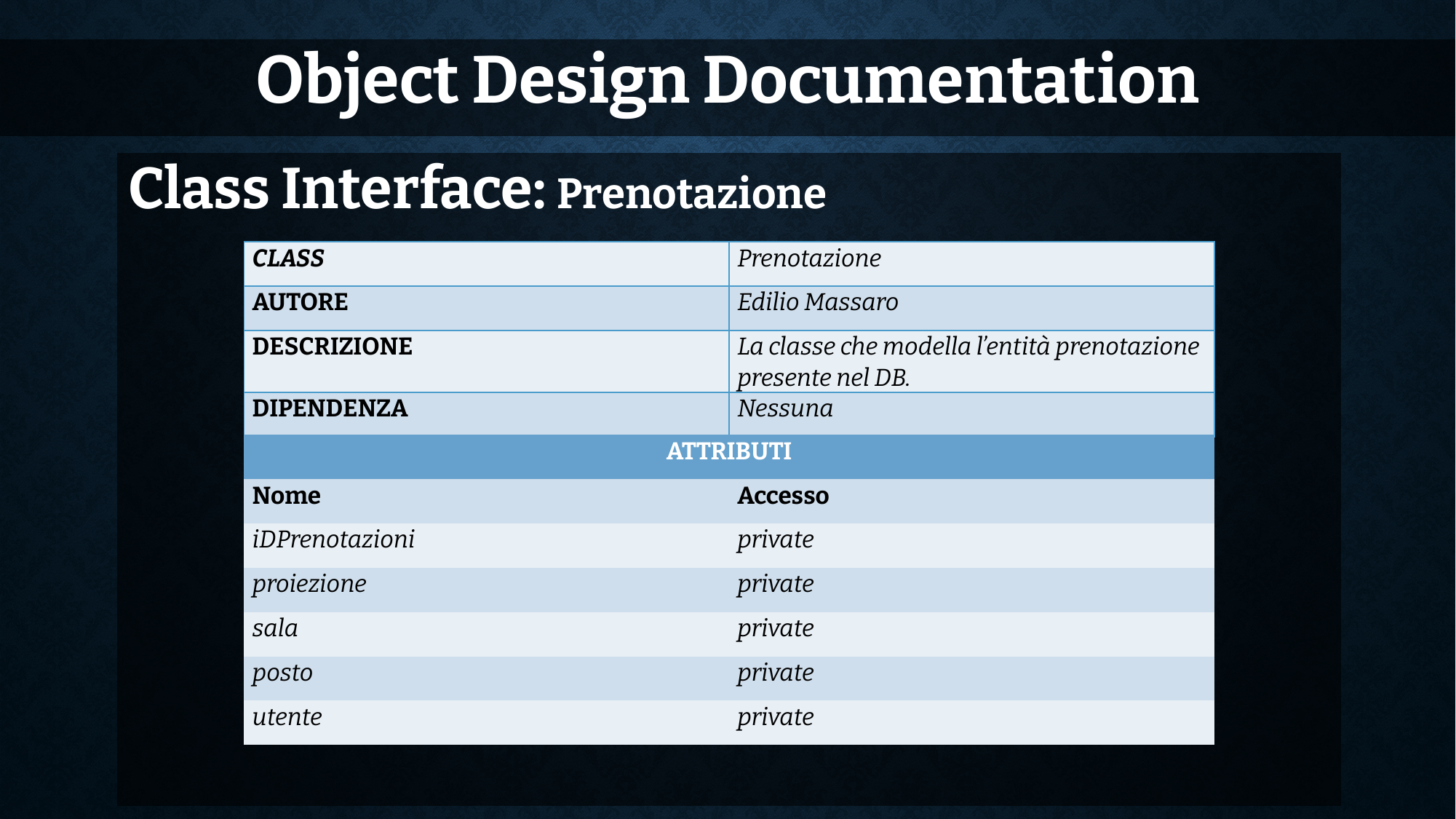

Object Design Documentation
Class Interface: Prenotazione

| CLASS | Prenotazione |
| --- | --- |
| AUTORE | Edilio Massaro |
| DESCRIZIONE | La classe che modella l’entità prenotazione presente nel DB. |
| DIPENDENZA | Nessuna |
| ATTRIBUTI |  |
| --- | --- |
| Nome | Accesso |
| iDPrenotazioni | private |
| proiezione | private |
| sala | private |
| posto | private |
| utente | private |